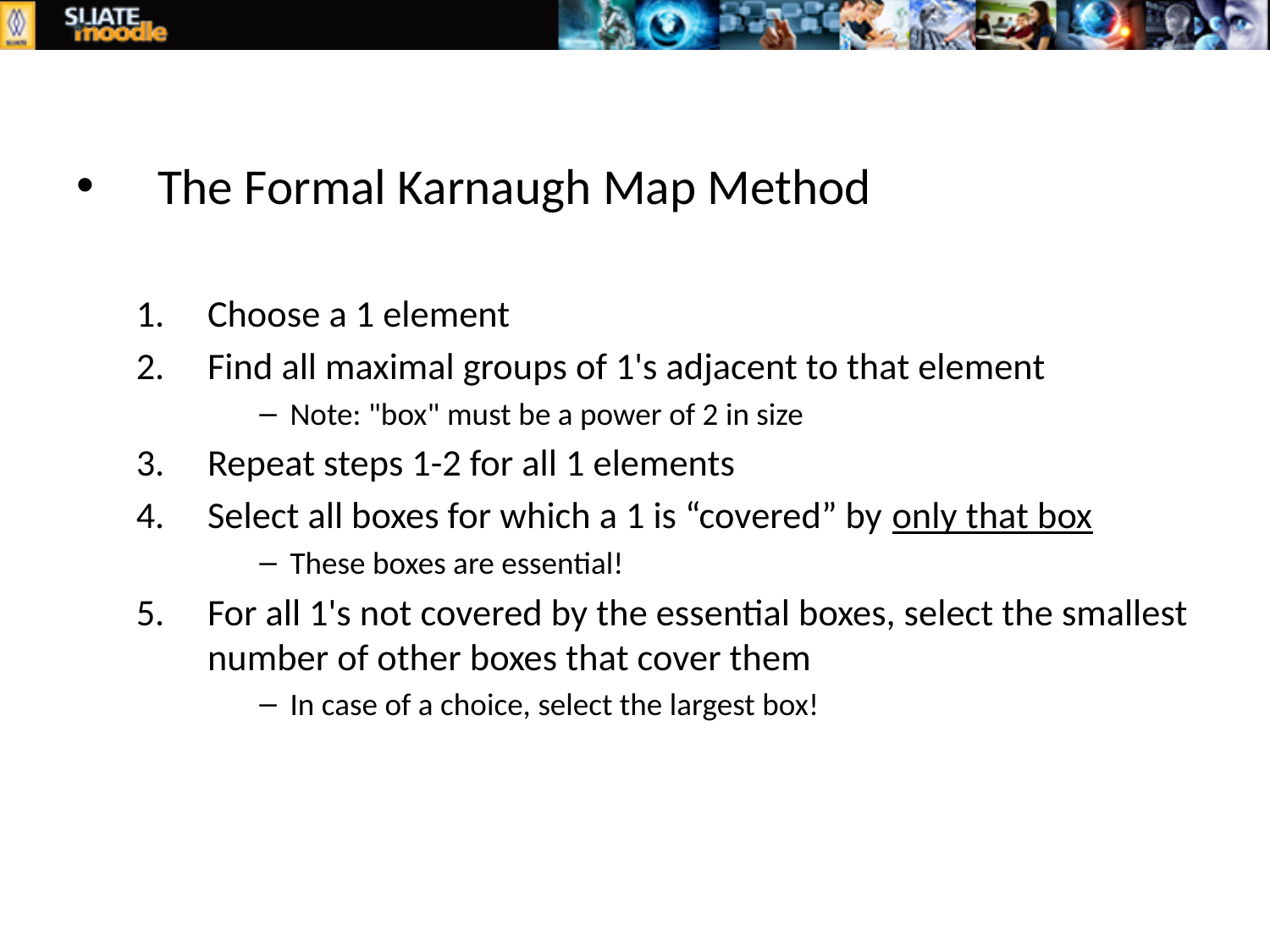

The Formal Karnaugh Map Method

Choose a 1 element
Find all maximal groups of 1's adjacent to that element
Note: "box" must be a power of 2 in size
Repeat steps 1-2 for all 1 elements
Select all boxes for which a 1 is “covered” by only that box
These boxes are essential!
For all 1's not covered by the essential boxes, select the smallest number of other boxes that cover them
In case of a choice, select the largest box!